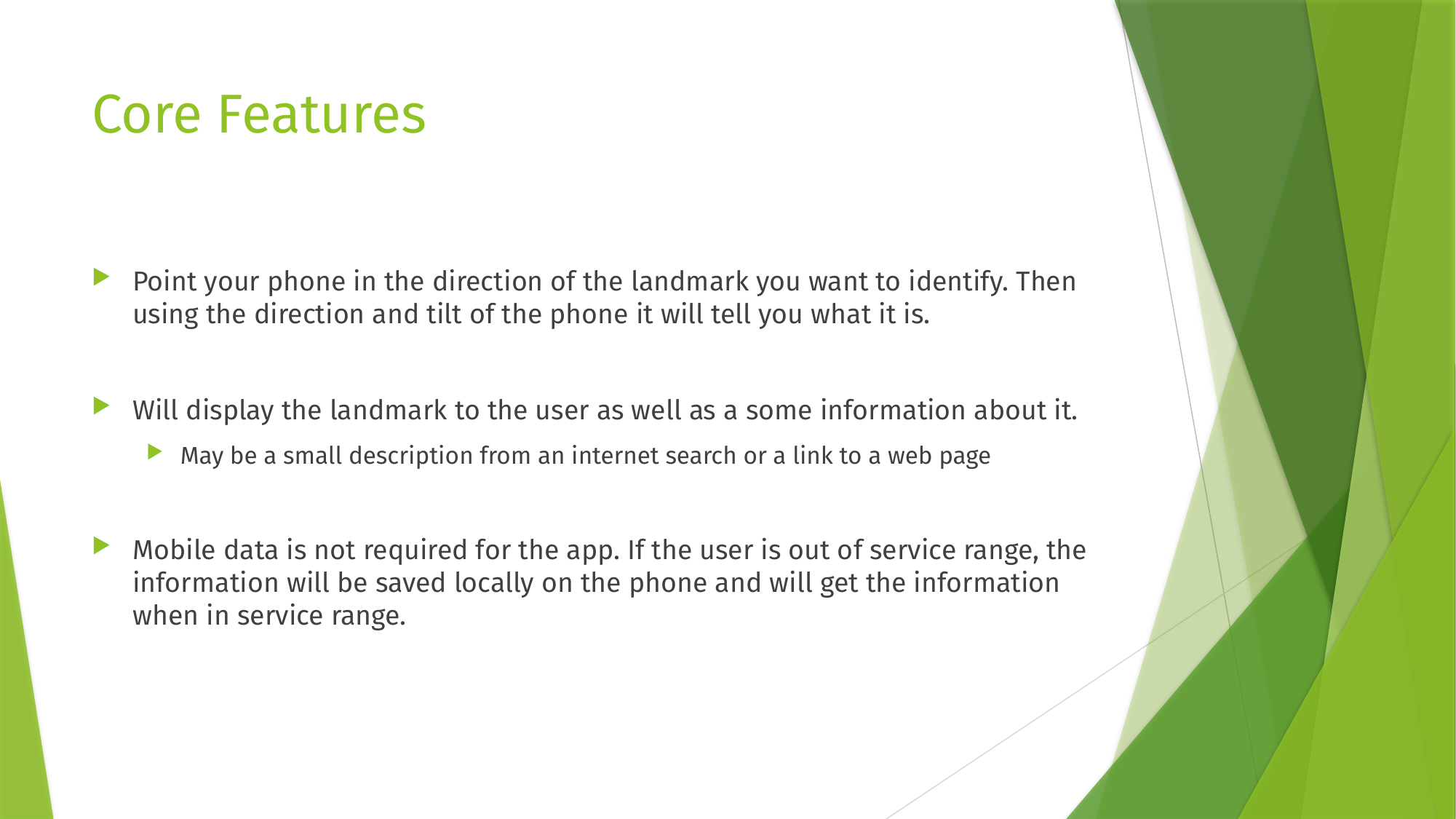

# Core Features
Point your phone in the direction of the landmark you want to identify. Then using the direction and tilt of the phone it will tell you what it is.

Will display the landmark to the user as well as a some information about it.
May be a small description from an internet search or a link to a web page

Mobile data is not required for the app. If the user is out of service range, the information will be saved locally on the phone and will get the information when in service range.